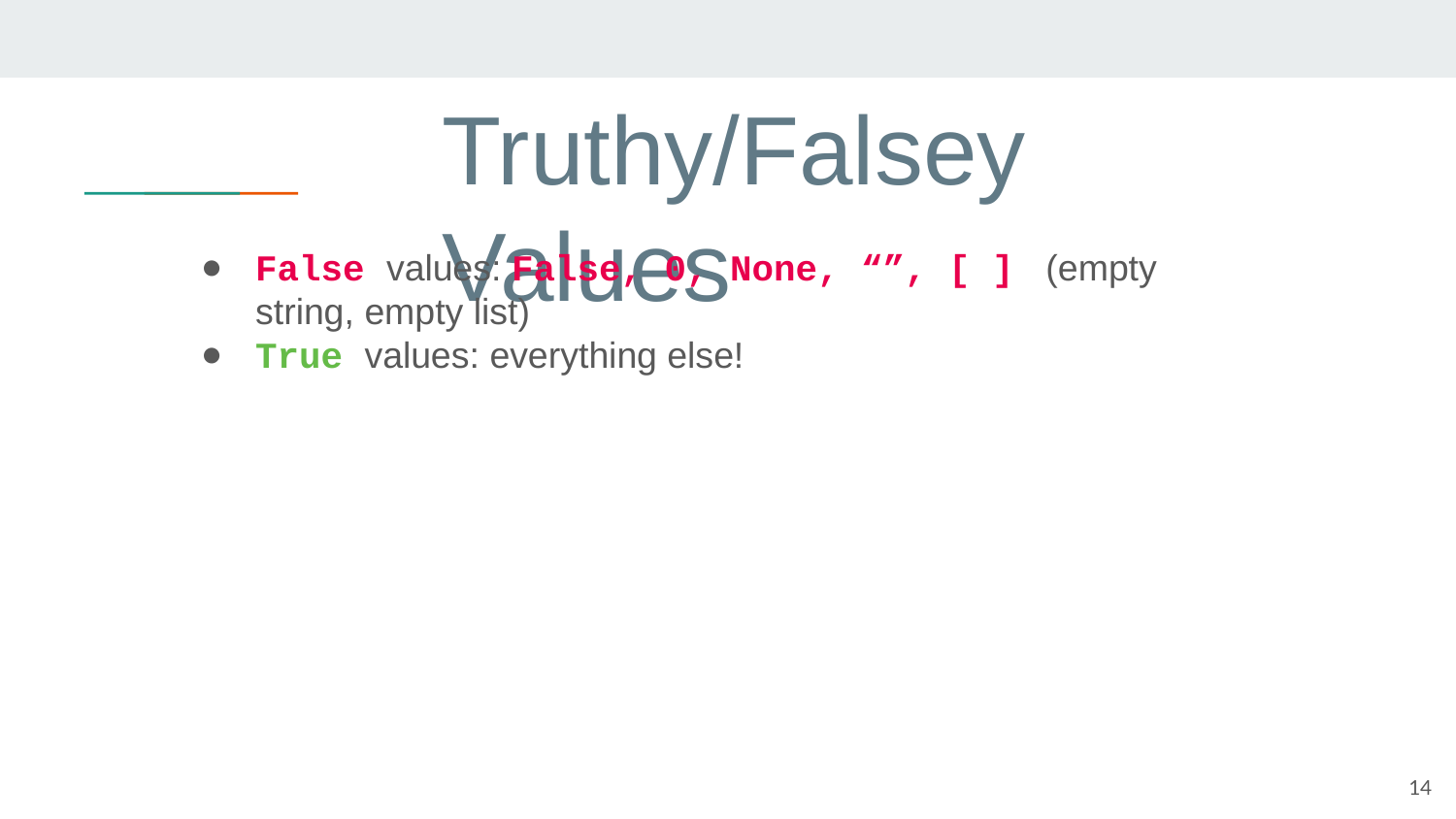

# Truthy/Falsey Values

False values: False, 0, None, “”, [ ]  (empty string, empty list)
True values: everything else!

14